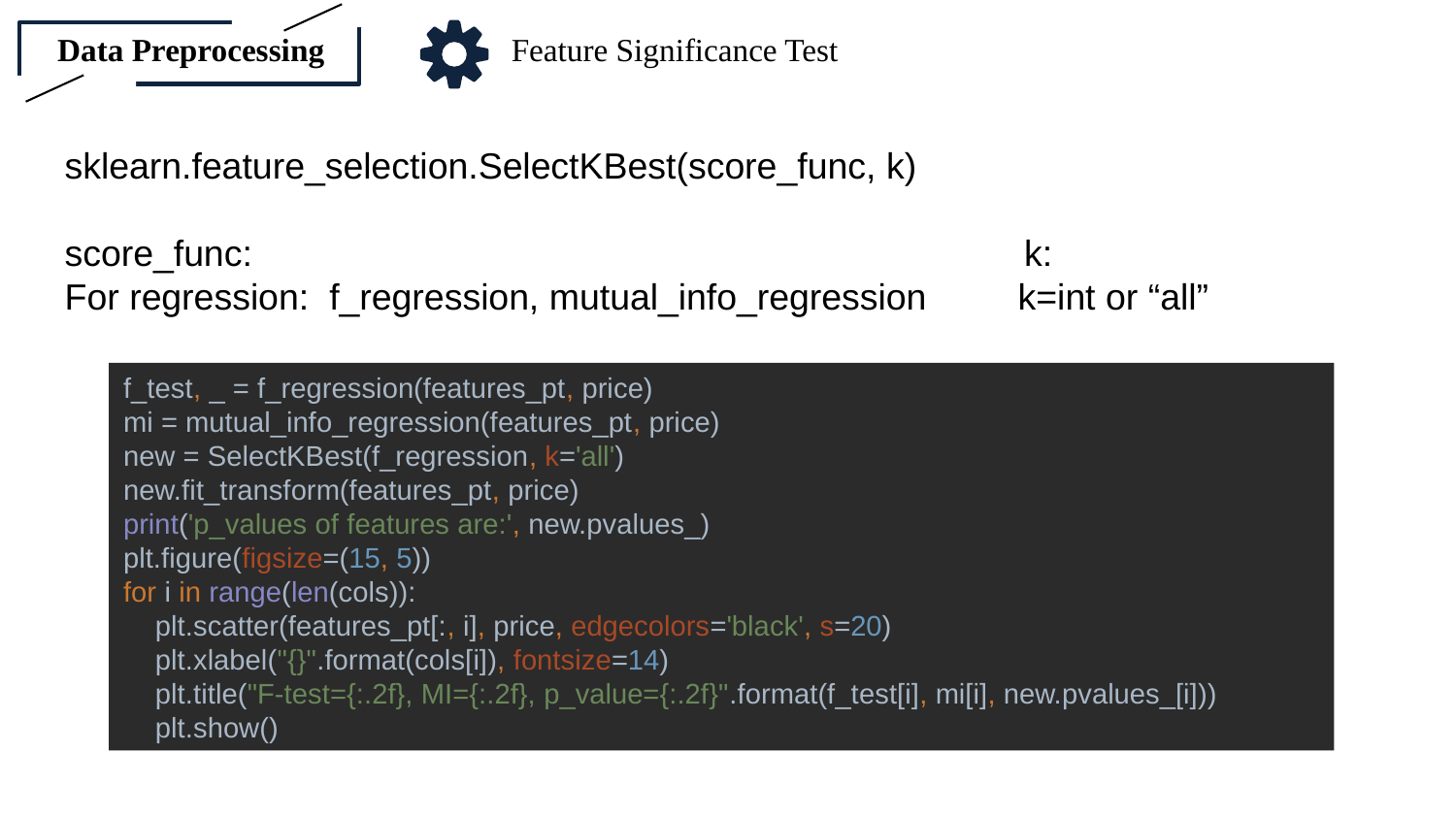

Data Preprocessing

Feature Significance Test
sklearn.feature_selection.SelectKBest(score_func, k)

score_func:                                                                            k:
For regression:  f_regression, mutual_info_regression         k=int or “all”
f_test, _ = f_regression(features_pt, price)
mi = mutual_info_regression(features_pt, price)
new = SelectKBest(f_regression, k='all')
new.fit_transform(features_pt, price)
print('p_values of features are:', new.pvalues_)
plt.figure(figsize=(15, 5))
for i in range(len(cols)):
    plt.scatter(features_pt[:, i], price, edgecolors='black', s=20)
    plt.xlabel("{}".format(cols[i]), fontsize=14)
    plt.title("F-test={:.2f}, MI={:.2f}, p_value={:.2f}".format(f_test[i], mi[i], new.pvalues_[i]))
    plt.show()